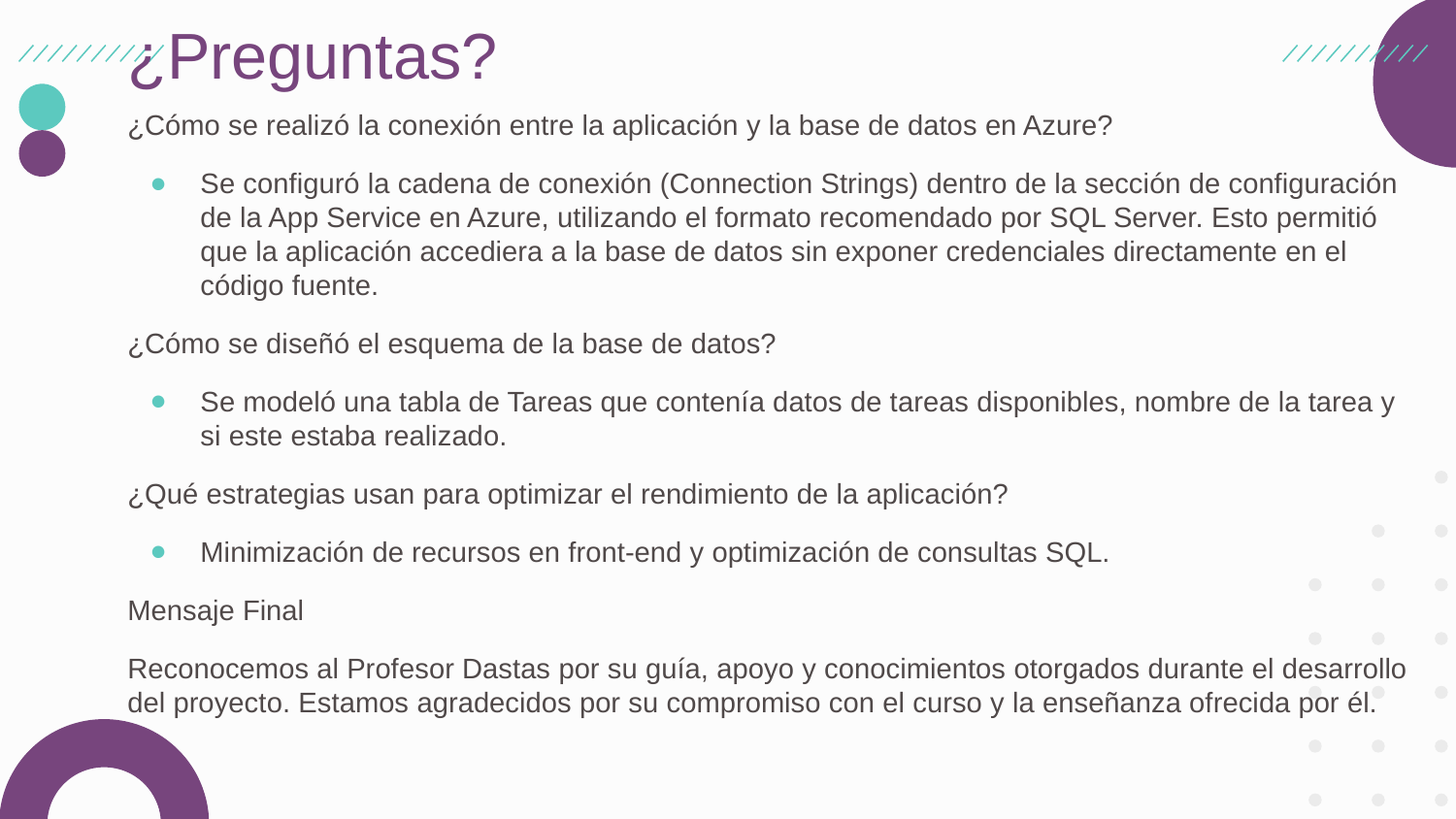

# ¿Preguntas?
¿Cómo se realizó la conexión entre la aplicación y la base de datos en Azure?
Se configuró la cadena de conexión (Connection Strings) dentro de la sección de configuración de la App Service en Azure, utilizando el formato recomendado por SQL Server. Esto permitió que la aplicación accediera a la base de datos sin exponer credenciales directamente en el código fuente.
¿Cómo se diseñó el esquema de la base de datos?
Se modeló una tabla de Tareas que contenía datos de tareas disponibles, nombre de la tarea y si este estaba realizado.
¿Qué estrategias usan para optimizar el rendimiento de la aplicación?
Minimización de recursos en front-end y optimización de consultas SQL.
Mensaje Final
Reconocemos al Profesor Dastas por su guía, apoyo y conocimientos otorgados durante el desarrollo del proyecto. Estamos agradecidos por su compromiso con el curso y la enseñanza ofrecida por él.